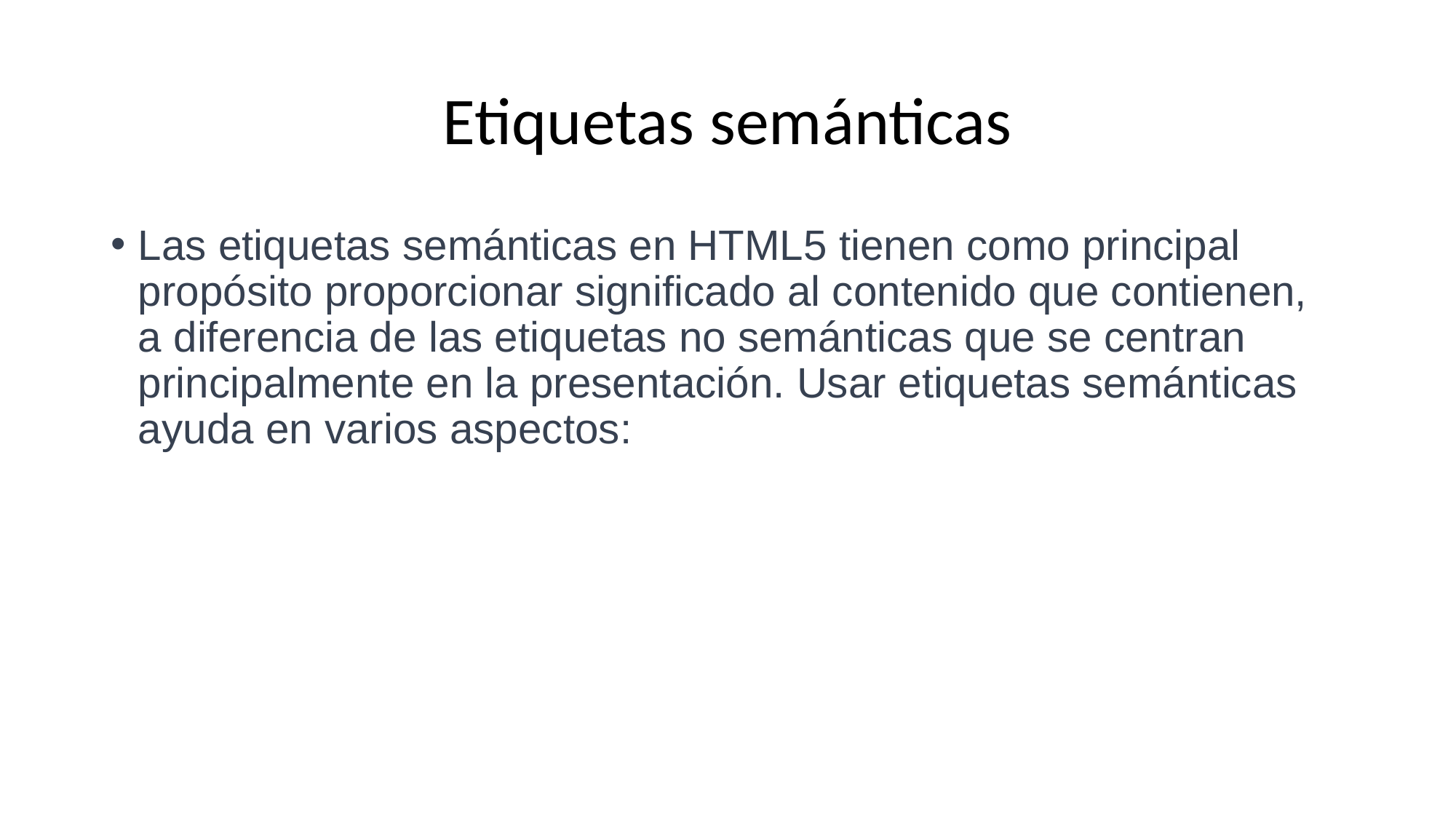

# Etiquetas semánticas
Las etiquetas semánticas en HTML5 tienen como principal propósito proporcionar significado al contenido que contienen, a diferencia de las etiquetas no semánticas que se centran principalmente en la presentación. Usar etiquetas semánticas ayuda en varios aspectos: